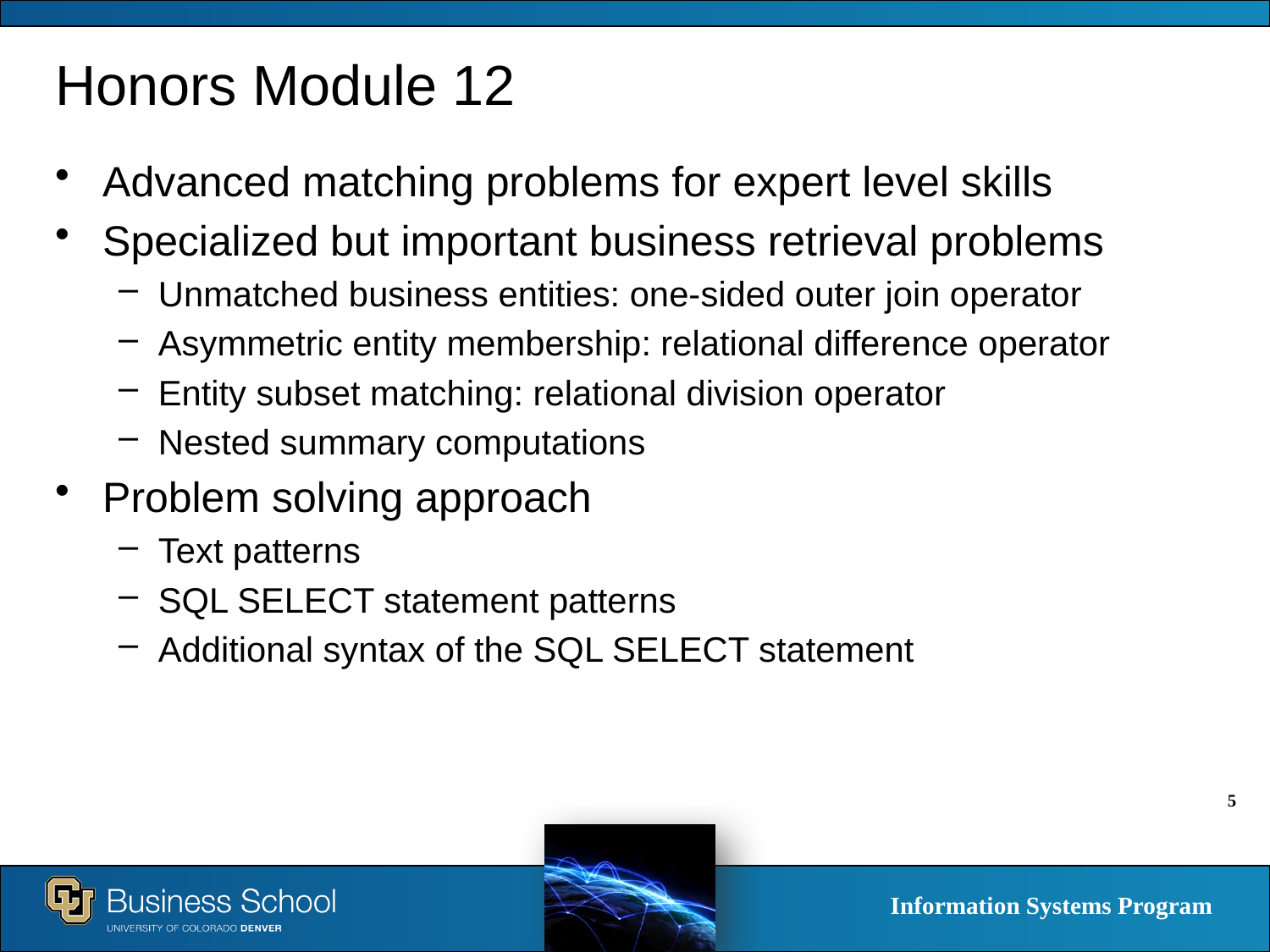

# Honors Module 12
Advanced matching problems for expert level skills
Specialized but important business retrieval problems
Unmatched business entities: one-sided outer join operator
Asymmetric entity membership: relational difference operator
Entity subset matching: relational division operator
Nested summary computations
Problem solving approach
Text patterns
SQL SELECT statement patterns
Additional syntax of the SQL SELECT statement